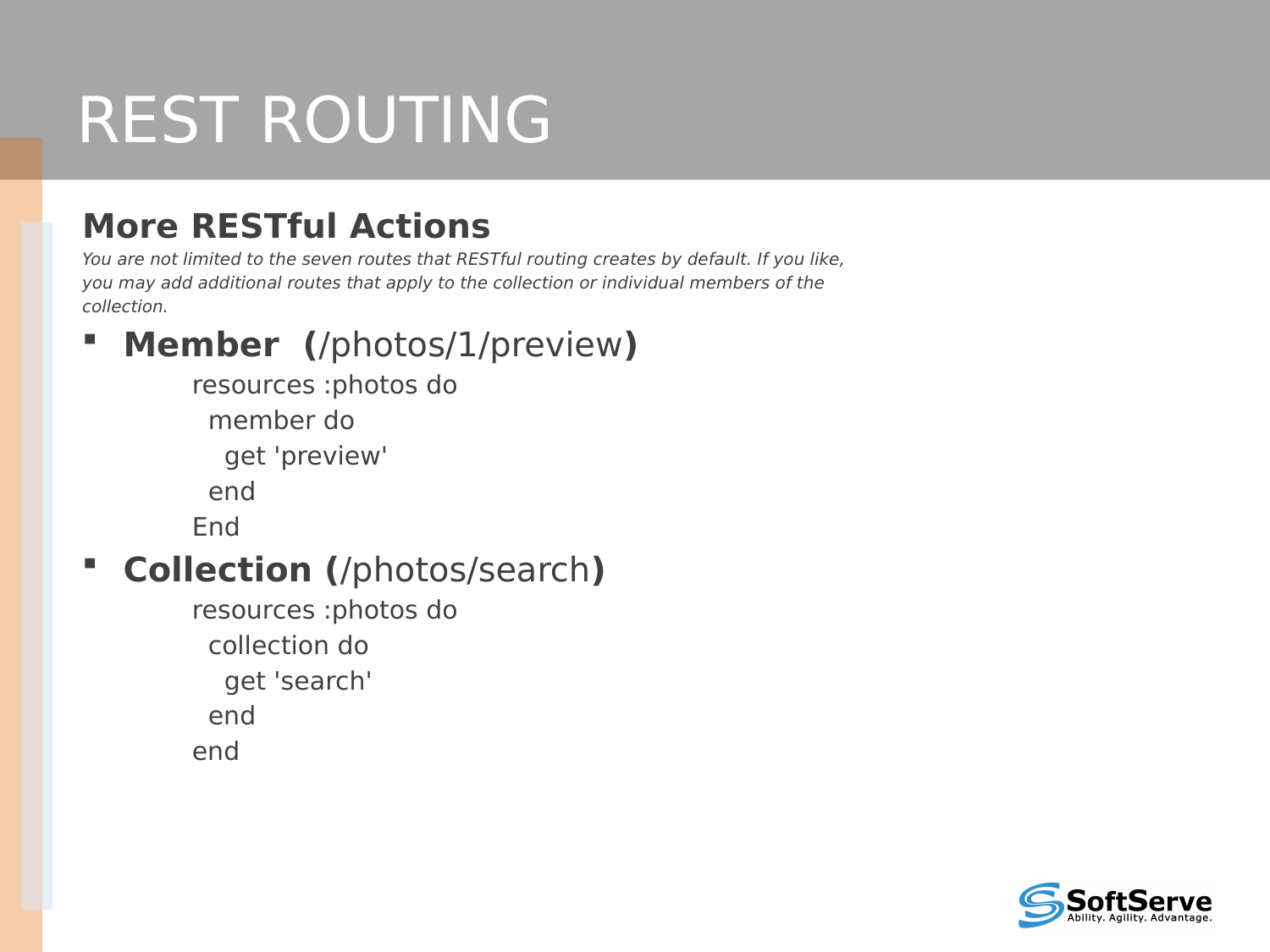

# REST ROUTING
More RESTful Actions
You are not limited to the seven routes that RESTful routing creates by default. If you like,
you may add additional routes that apply to the collection or individual members of the
collection.
Member  (/photos/1/preview)
resources :photos do
  member do
    get 'preview'
  end
End
Collection (/photos/search)
resources :photos do
  collection do
    get 'search'
  end
end